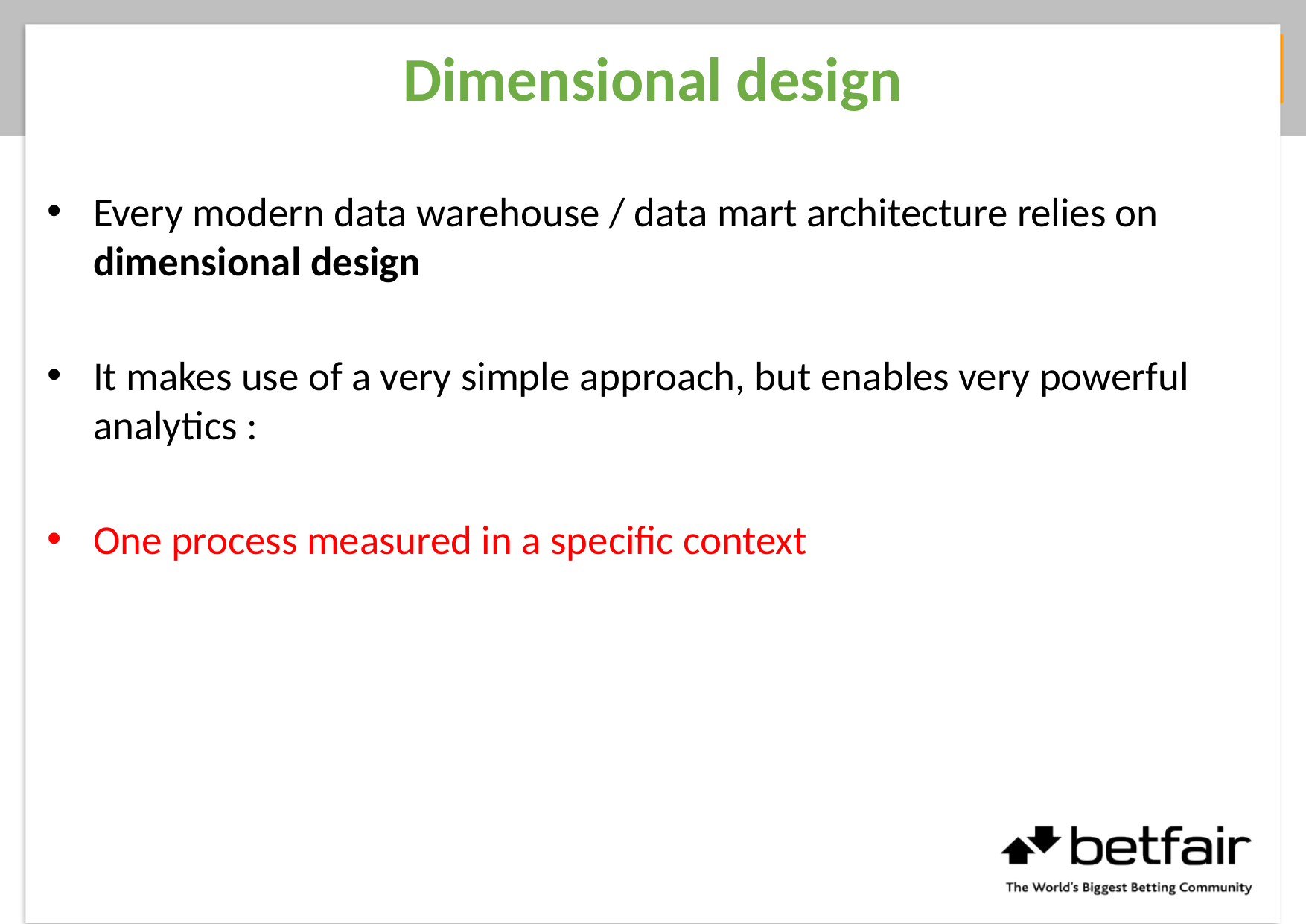

# Dimensional design

Every modern data warehouse / data mart architecture relies on dimensional design

It makes use of a very simple approach, but enables very powerful analytics :

One process measured in a specific context